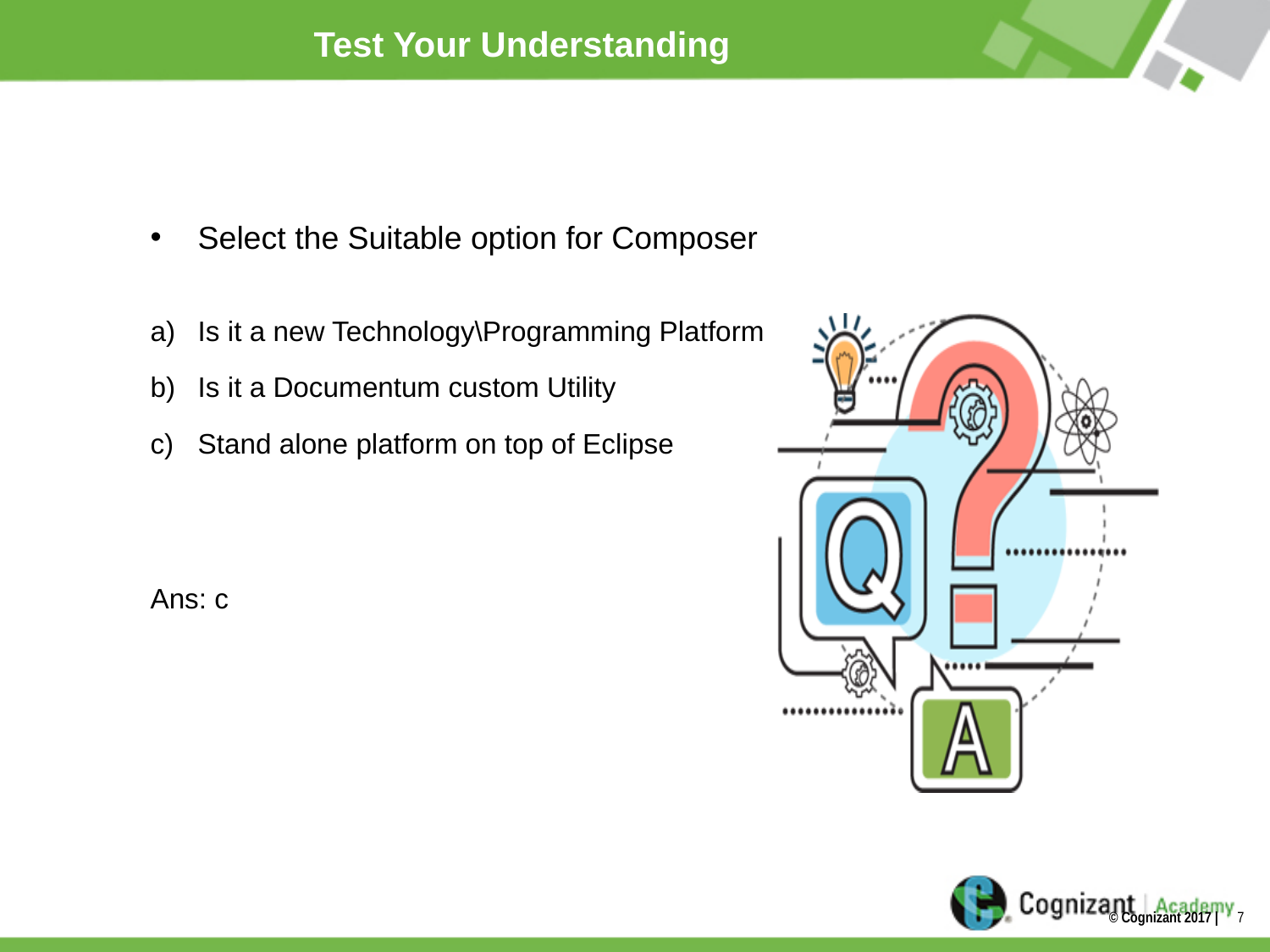

# Test Your Understanding
Select the Suitable option for Composer

Is it a new Technology\Programming Platform
Is it a Documentum custom Utility
Stand alone platform on top of Eclipse

Ans: c